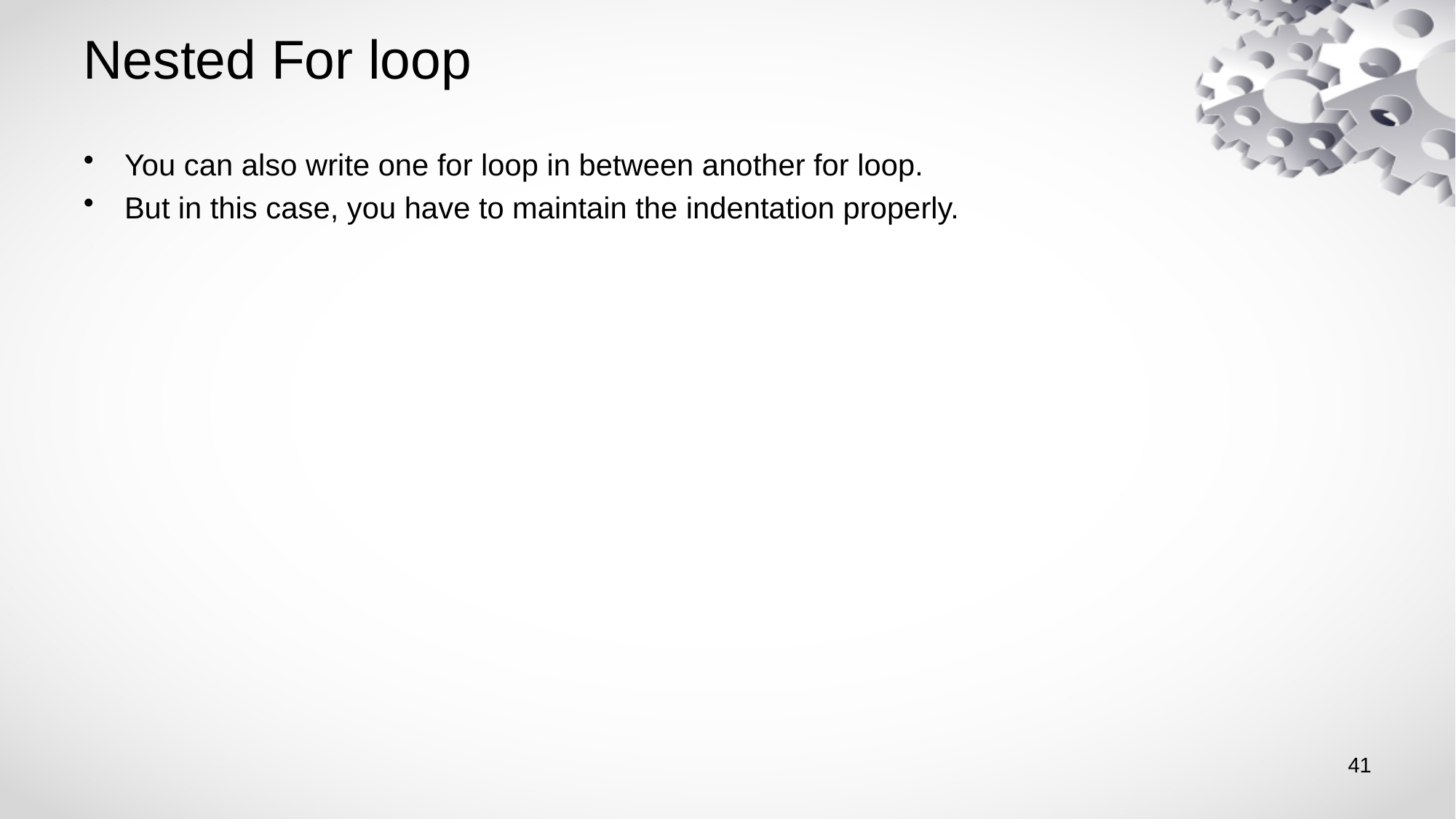

# Nested For loop
You can also write one for loop in between another for loop.
But in this case, you have to maintain the indentation properly.
41